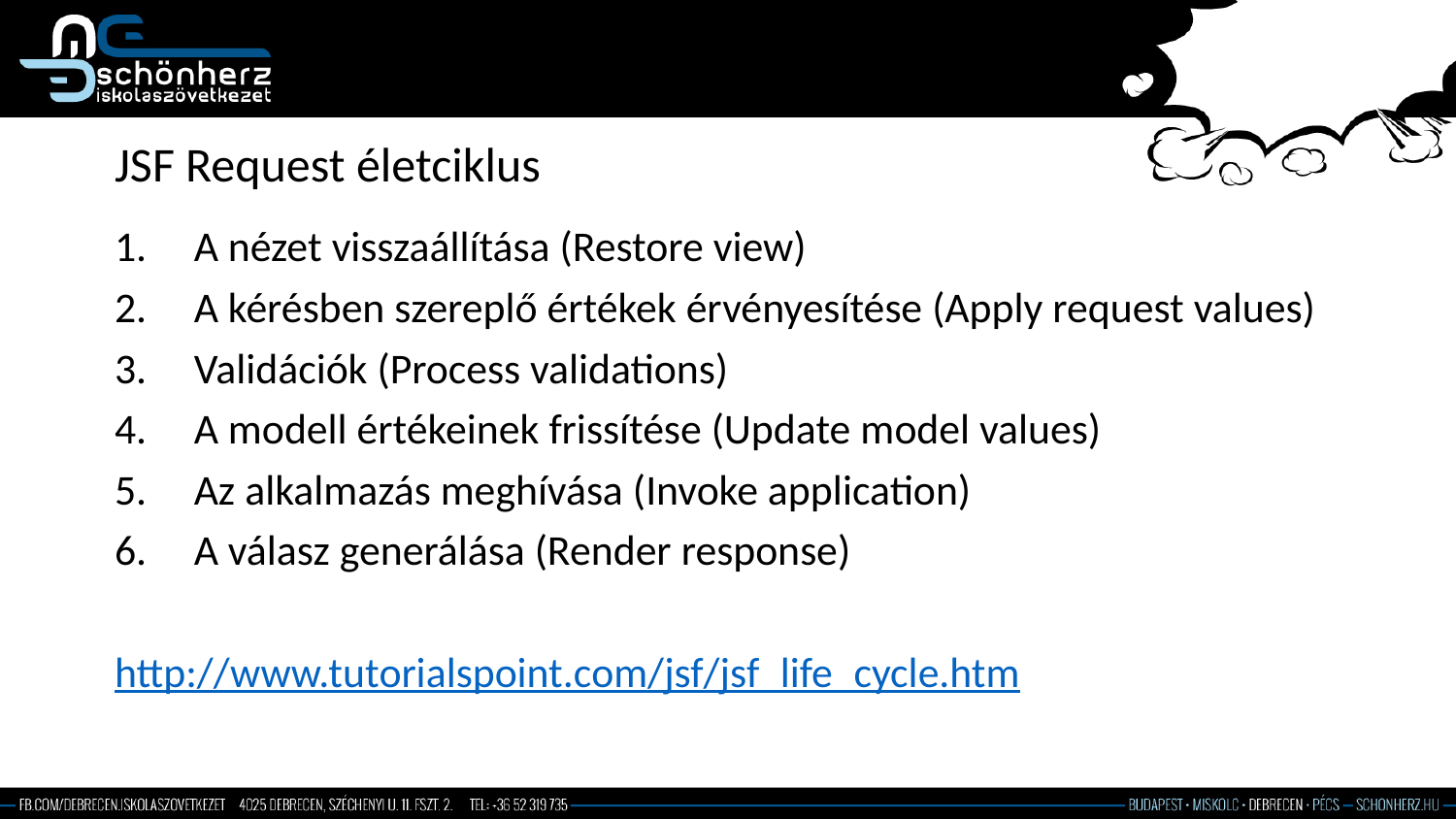

# JSF Request életciklus
A nézet visszaállítása (Restore view)
A kérésben szereplő értékek érvényesítése (Apply request values)
Validációk (Process validations)
A modell értékeinek frissítése (Update model values)
Az alkalmazás meghívása (Invoke application)
A válasz generálása (Render response)

http://www.tutorialspoint.com/jsf/jsf_life_cycle.htm